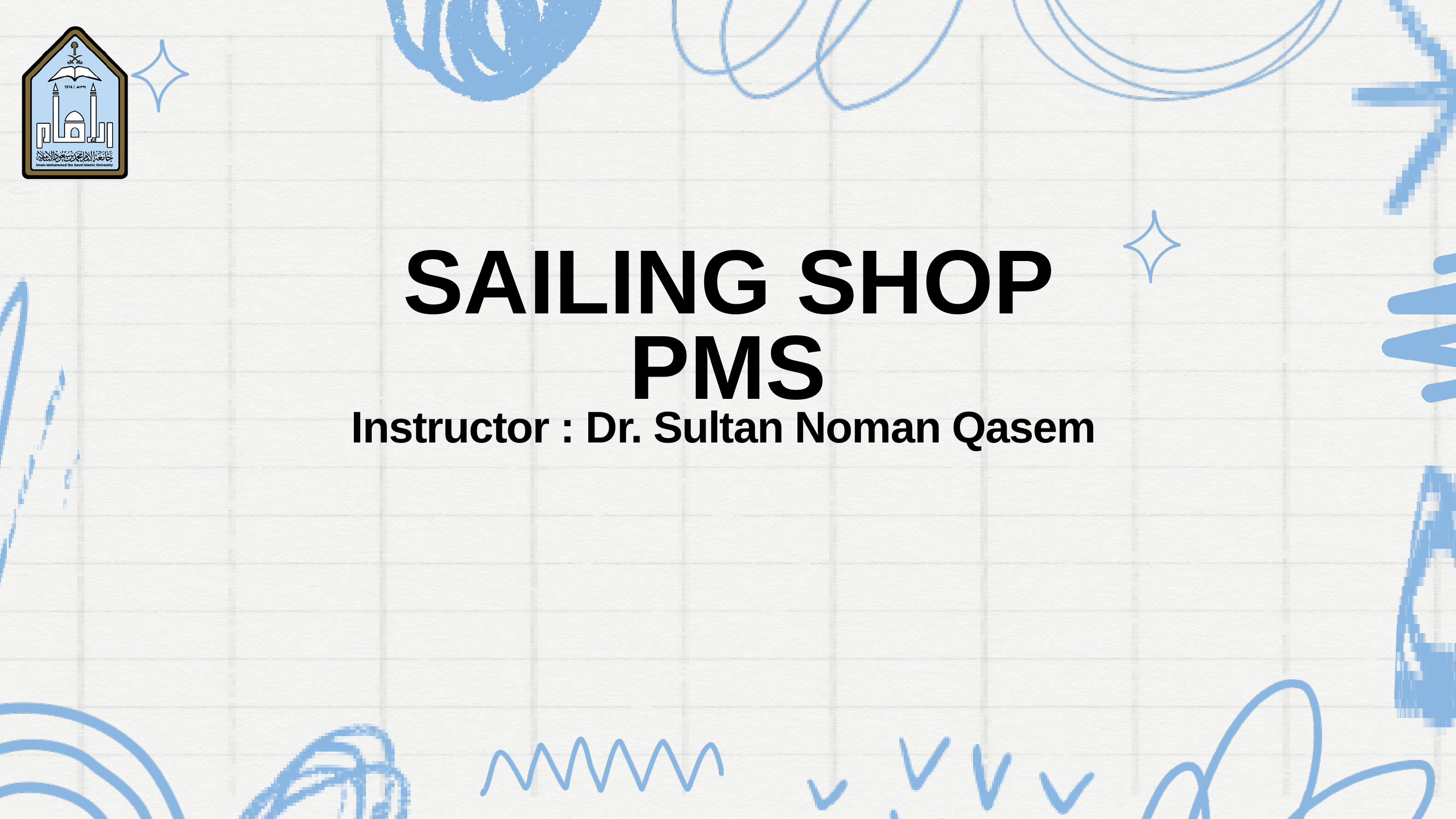

SAILING SHOP PMS

Instructor : Dr. Sultan Noman Qasem